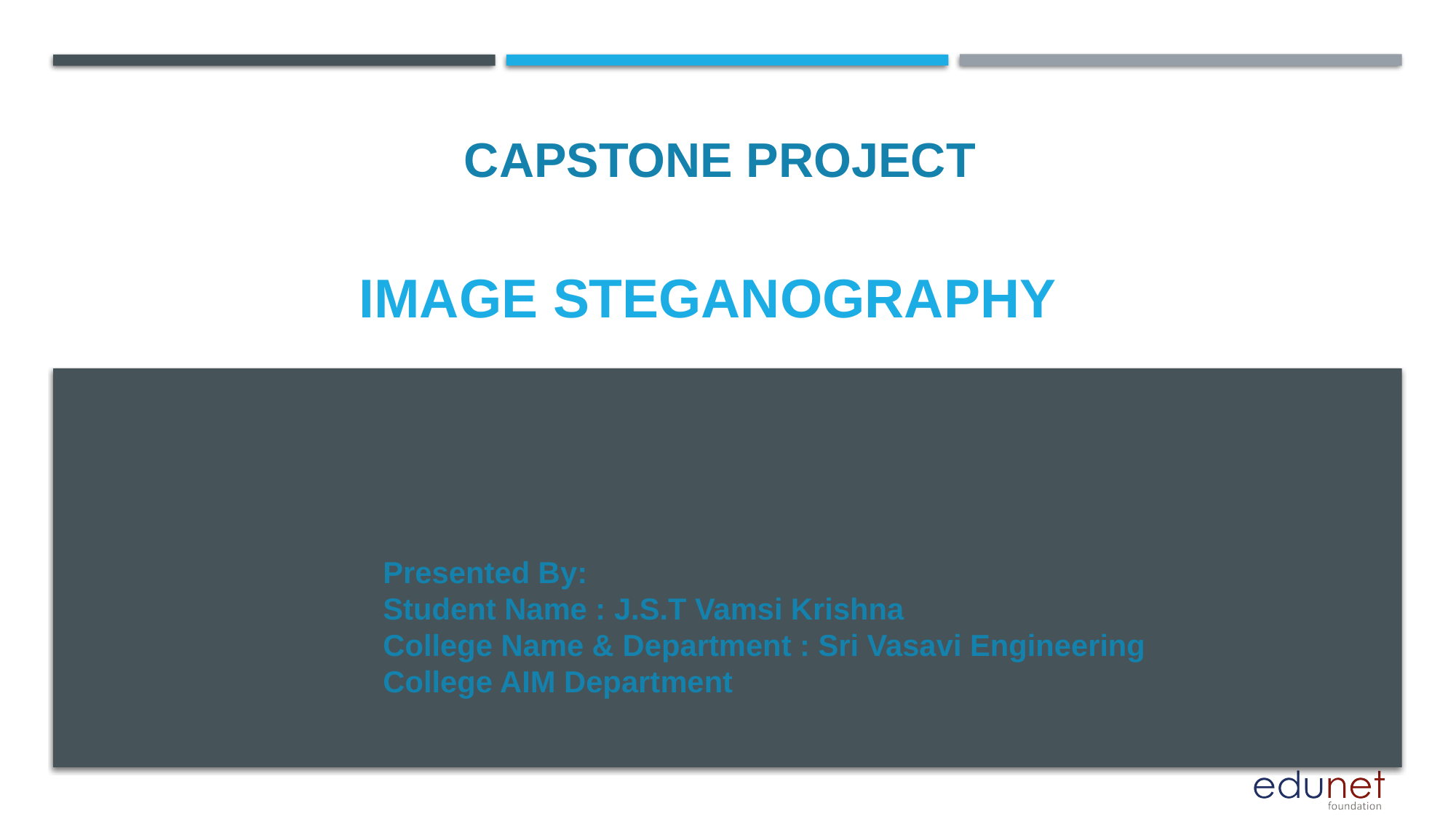

CAPSTONE PROJECT
# IMAGE STEGANOGRAPHY
Presented By:
Student Name : J.S.T Vamsi Krishna
College Name & Department : Sri Vasavi Engineering
College AIM Department